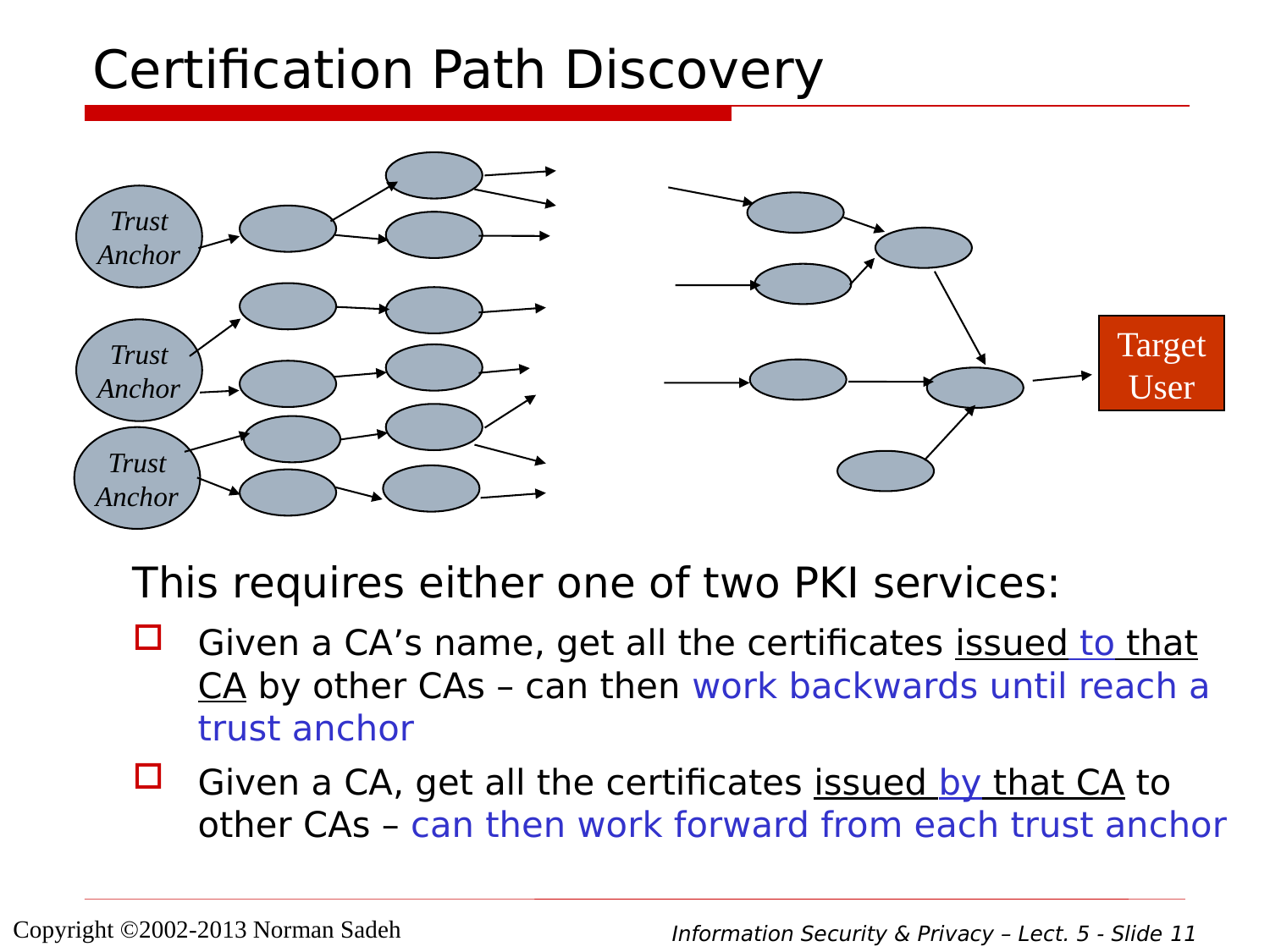

# Certification Path Discovery

Trust
Anchor

Target
User

Trust
Anchor

Trust
Anchor

This requires either one of two PKI services:
Given a CA’s name, get all the certificates issued to that CA by other CAs – can then work backwards until reach a trust anchor
Given a CA, get all the certificates issued by that CA to other CAs – can then work forward from each trust anchor